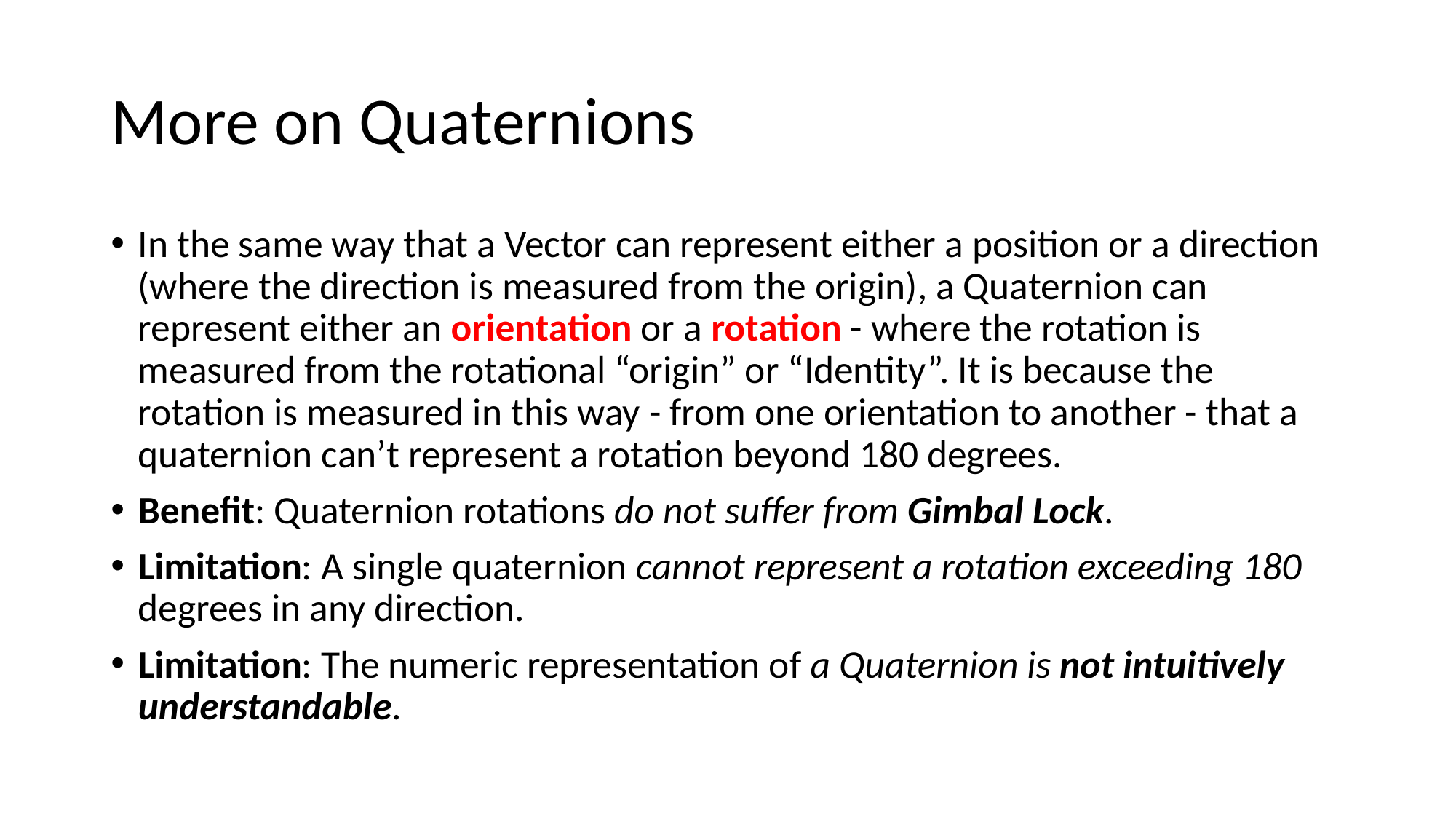

# More on Quaternions
In the same way that a Vector can represent either a position or a direction (where the direction is measured from the origin), a Quaternion can represent either an orientation or a rotation - where the rotation is measured from the rotational “origin” or “Identity”. It is because the rotation is measured in this way - from one orientation to another - that a quaternion can’t represent a rotation beyond 180 degrees.
Benefit: Quaternion rotations do not suffer from Gimbal Lock.
Limitation: A single quaternion cannot represent a rotation exceeding 180 degrees in any direction.
Limitation: The numeric representation of a Quaternion is not intuitively understandable.